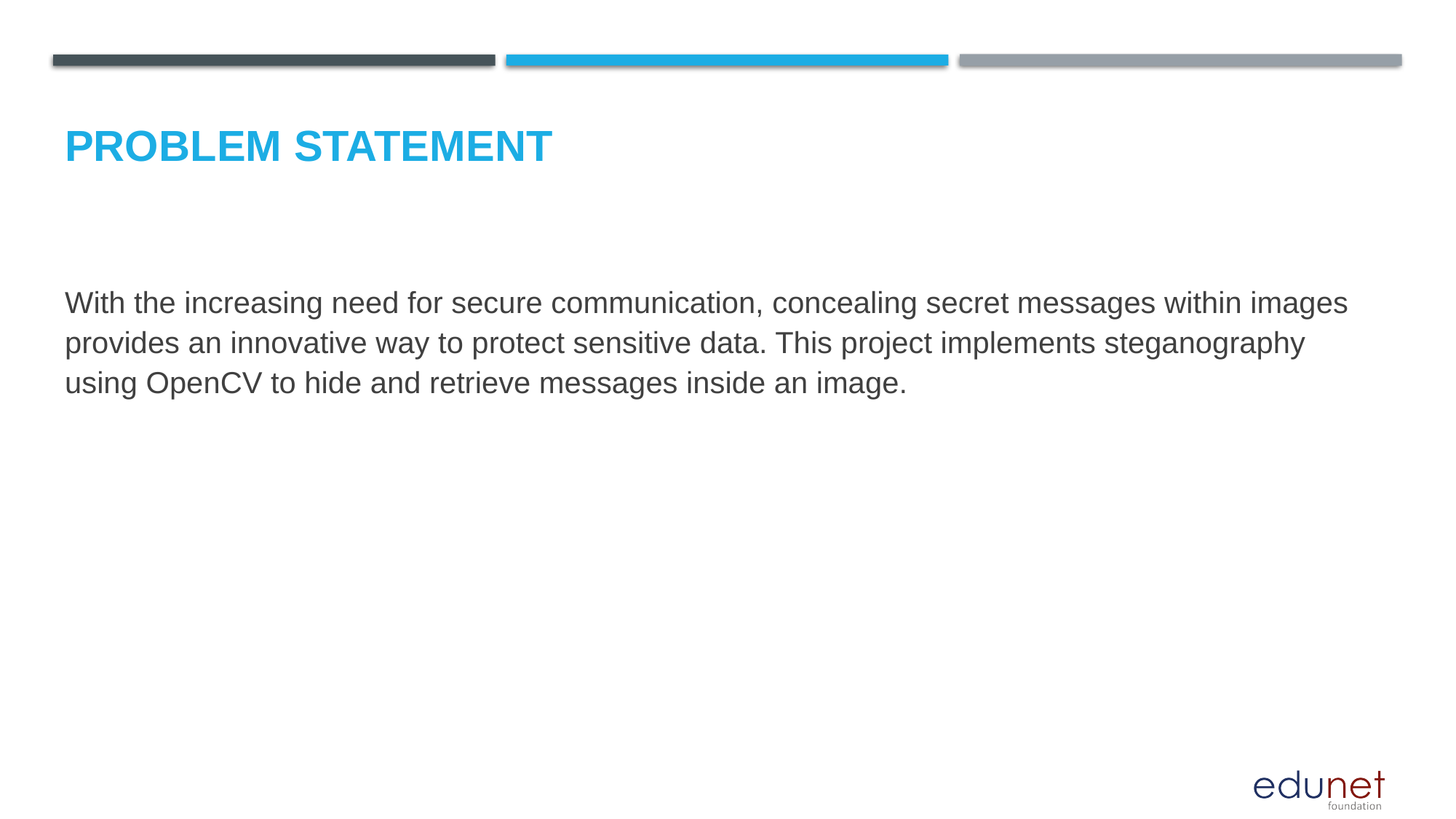

# Problem Statement
With the increasing need for secure communication, concealing secret messages within images provides an innovative way to protect sensitive data. This project implements steganography using OpenCV to hide and retrieve messages inside an image.